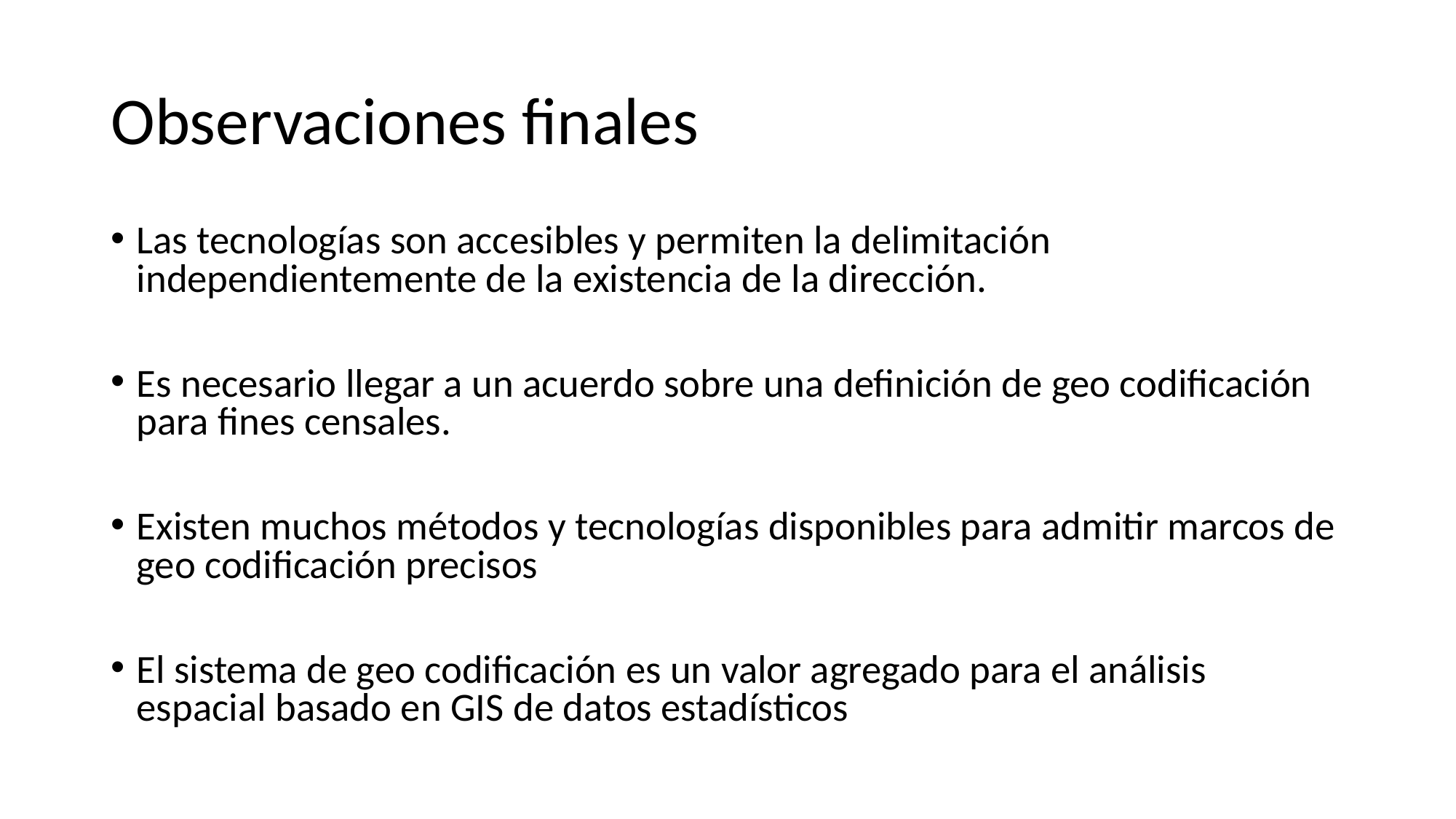

# Observaciones finales
Las tecnologías son accesibles y permiten la delimitación independientemente de la existencia de la dirección.

Es necesario llegar a un acuerdo sobre una definición de geo codificación para fines censales.

Existen muchos métodos y tecnologías disponibles para admitir marcos de geo codificación precisos

El sistema de geo codificación es un valor agregado para el análisis espacial basado en GIS de datos estadísticos